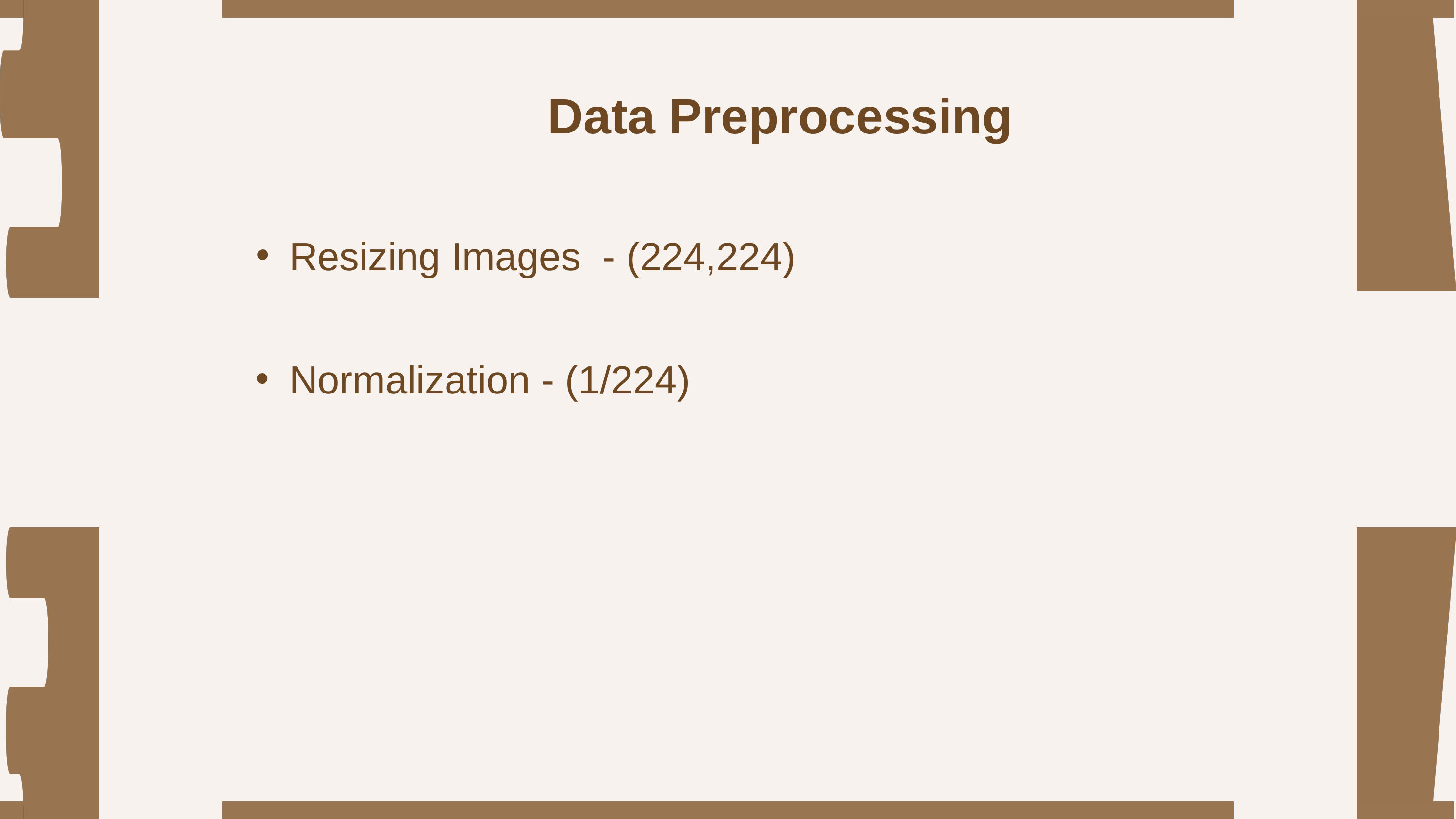

Data Preprocessing
Resizing Images  - (224,224)
Normalization - (1/224)